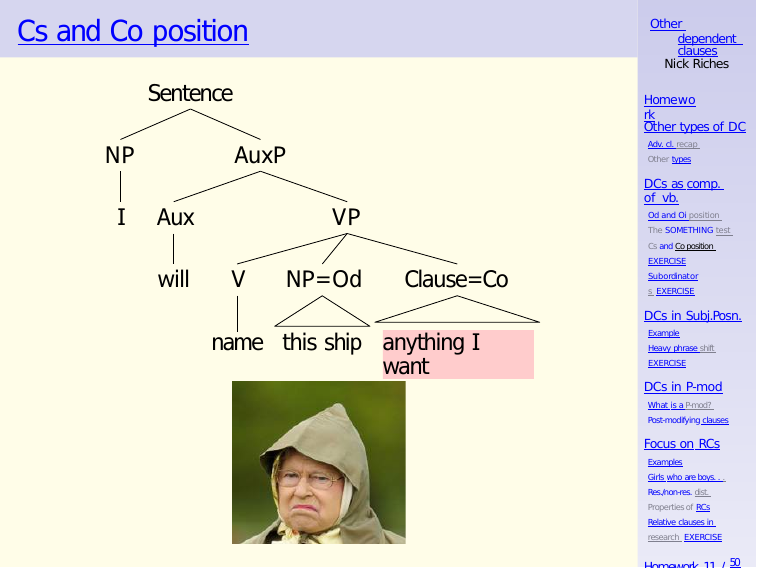

# Cs and Co position
Other dependent  clauses
Nick Riches
Sentence
Homework
Other types of DC
Adv. cl. recap  Other types

AuxP
NP

DCs as comp. of  vb.
Od and Oi position  The SOMETHING test  Cs and Co position  EXERCISE
Subordinators  EXERCISE
VP
I	Aux

Clause=Co
will	V	NP=Od

DCs in Subj.Posn.
Example
Heavy phrase shift  EXERCISE
this ship
name
anything I want
DCs in P-mod
What is a P-mod?  Post-modifying clauses

Focus on RCs
Examples
Girls who are boys. . .  Res./non-res. dist.  Properties of RCs
Relative clauses in research  EXERCISE

Homework 11 / 50